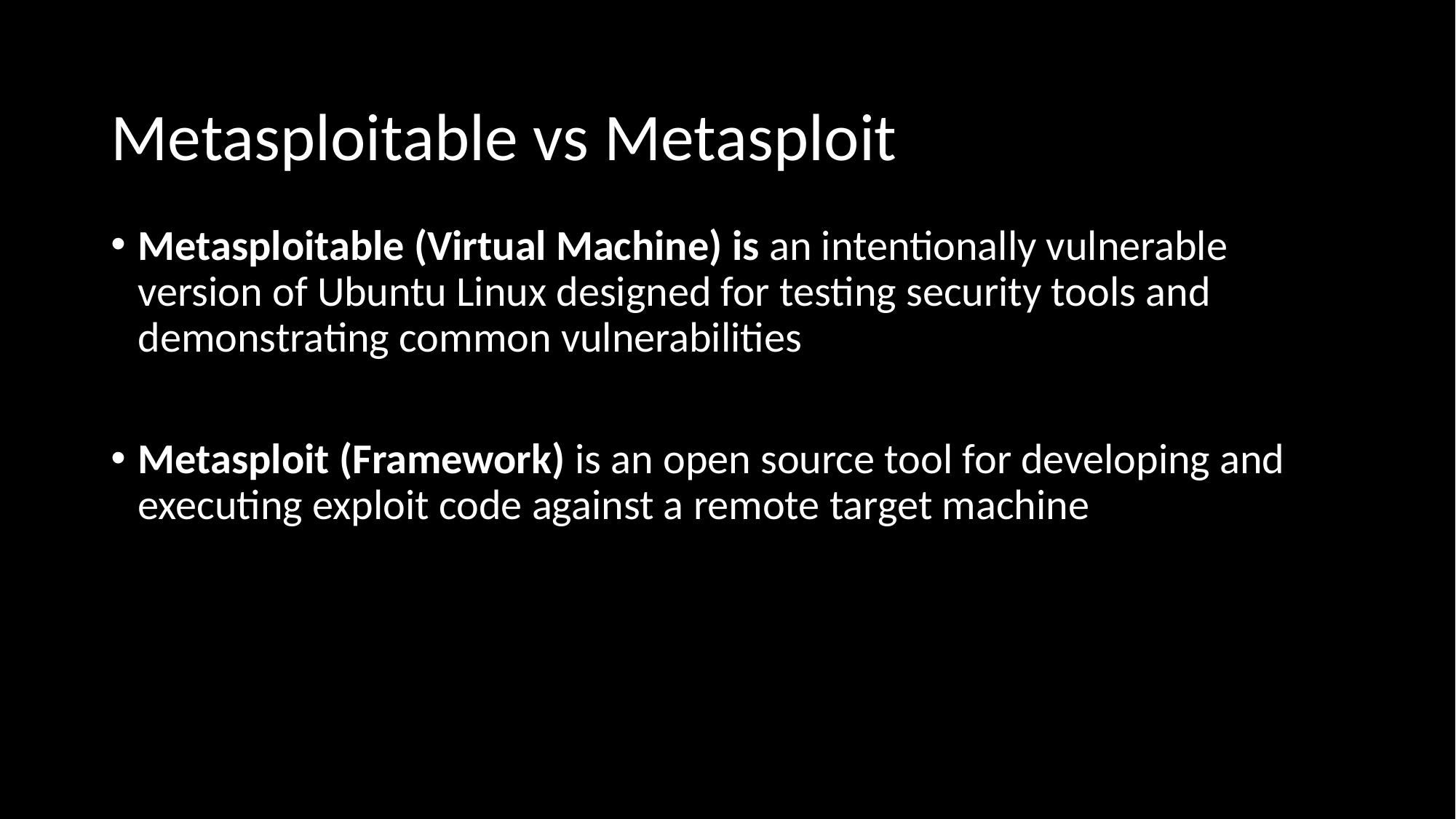

# Metasploitable vs Metasploit
Metasploitable (Virtual Machine) is an intentionally vulnerable version of Ubuntu Linux designed for testing security tools and demonstrating common vulnerabilities

Metasploit (Framework) is an open source tool for developing and executing exploit code against a remote target machine